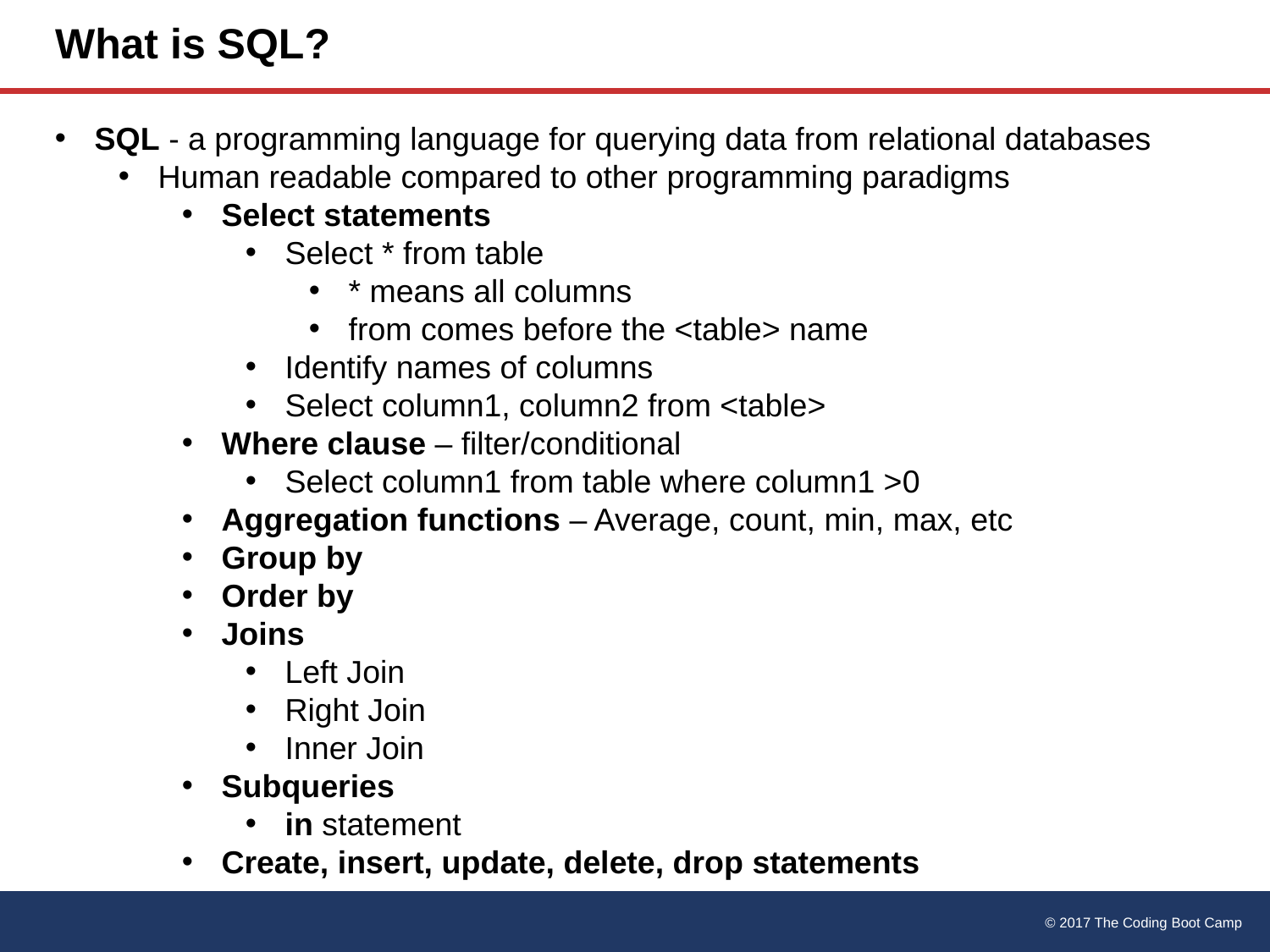

# What is SQL?

SQL - a programming language for querying data from relational databases
Human readable compared to other programming paradigms
Select statements
Select * from table
* means all columns
from comes before the <table> name
Identify names of columns
Select column1, column2 from <table>
Where clause – filter/conditional
Select column1 from table where column1 >0
Aggregation functions – Average, count, min, max, etc
Group by
Order by
Joins
Left Join
Right Join
Inner Join
Subqueries
in statement
Create, insert, update, delete, drop statements